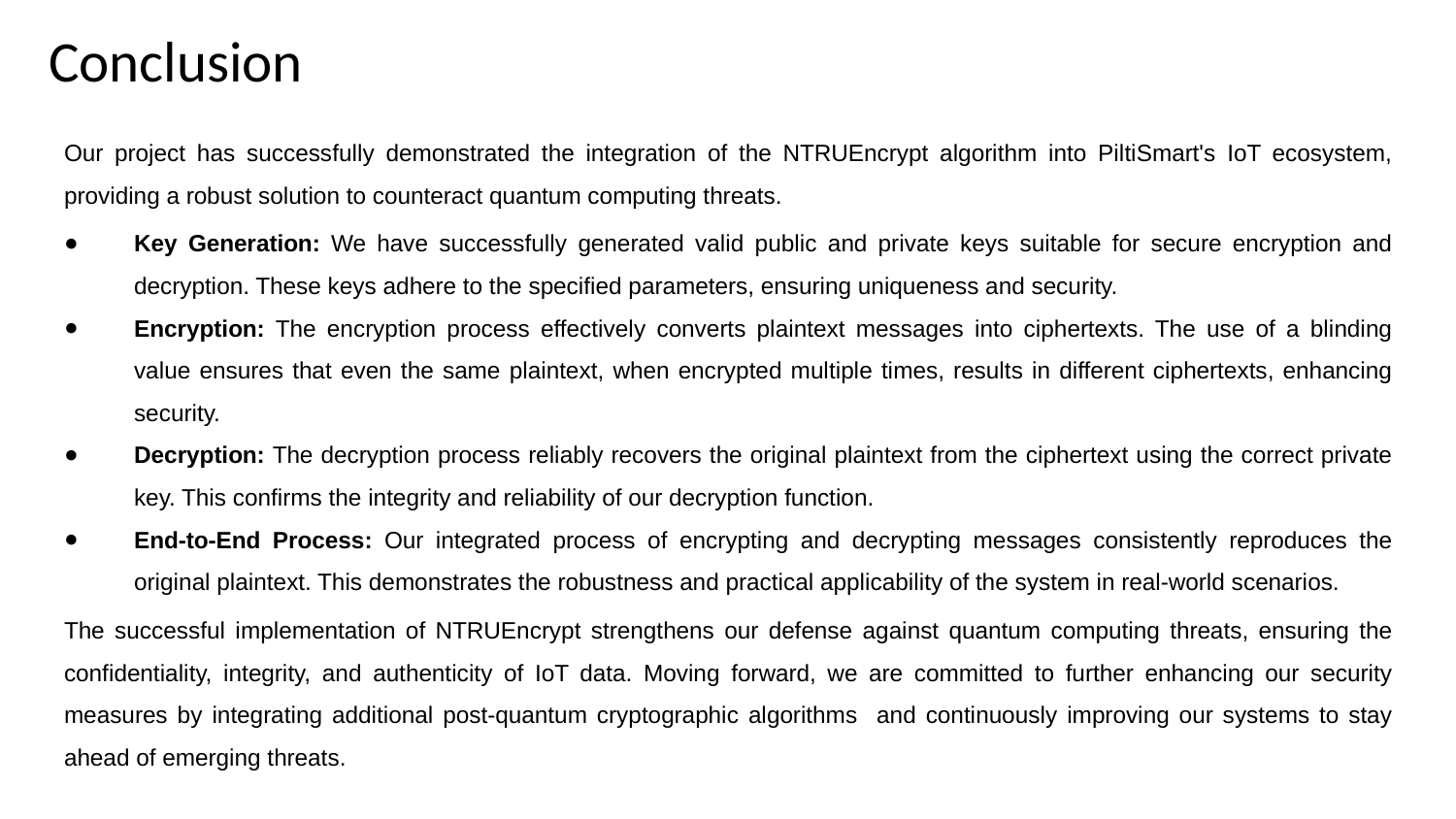

# Conclusion
Our project has successfully demonstrated the integration of the NTRUEncrypt algorithm into PiltiSmart's IoT ecosystem, providing a robust solution to counteract quantum computing threats.
Key Generation: We have successfully generated valid public and private keys suitable for secure encryption and decryption. These keys adhere to the specified parameters, ensuring uniqueness and security.
Encryption: The encryption process effectively converts plaintext messages into ciphertexts. The use of a blinding value ensures that even the same plaintext, when encrypted multiple times, results in different ciphertexts, enhancing security.
Decryption: The decryption process reliably recovers the original plaintext from the ciphertext using the correct private key. This confirms the integrity and reliability of our decryption function.
End-to-End Process: Our integrated process of encrypting and decrypting messages consistently reproduces the original plaintext. This demonstrates the robustness and practical applicability of the system in real-world scenarios.
The successful implementation of NTRUEncrypt strengthens our defense against quantum computing threats, ensuring the confidentiality, integrity, and authenticity of IoT data. Moving forward, we are committed to further enhancing our security measures by integrating additional post-quantum cryptographic algorithms  and continuously improving our systems to stay ahead of emerging threats.